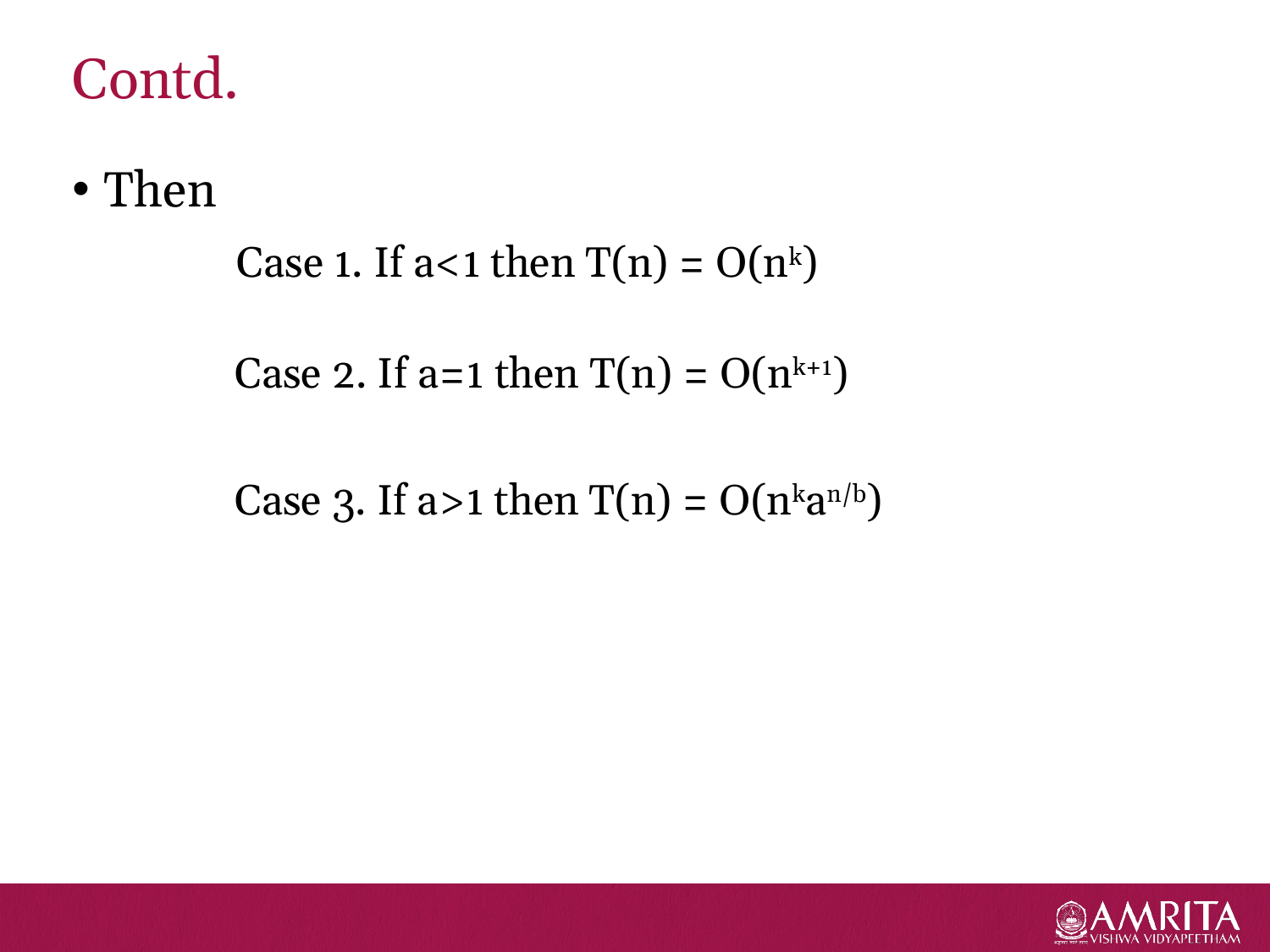

# Contd.
Then
              Case 1. If a<1 then T(n) = O(nk)
                Case 2. If a=1 then T(n) = O(nk+1)

                Case 3. If a>1 then T(n) = O(nkan/b)